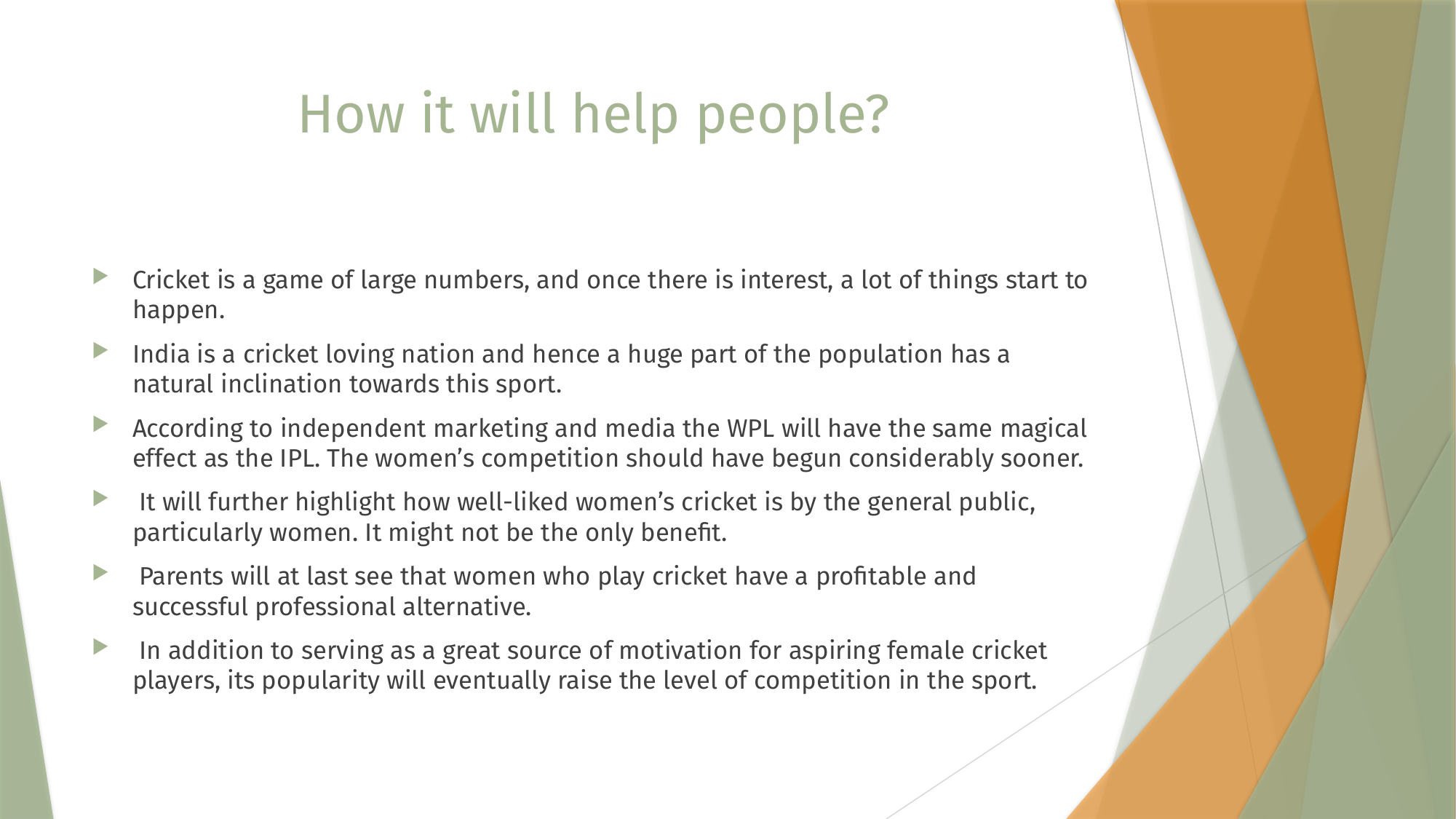

# How it will help people?
Cricket is a game of large numbers, and once there is interest, a lot of things start to happen.
India is a cricket loving nation and hence a huge part of the population has a natural inclination towards this sport.
According to independent marketing and media the WPL will have the same magical effect as the IPL. The women’s competition should have begun considerably sooner.
 It will further highlight how well-liked women’s cricket is by the general public, particularly women. It might not be the only benefit.
 Parents will at last see that women who play cricket have a profitable and successful professional alternative.
 In addition to serving as a great source of motivation for aspiring female cricket players, its popularity will eventually raise the level of competition in the sport.